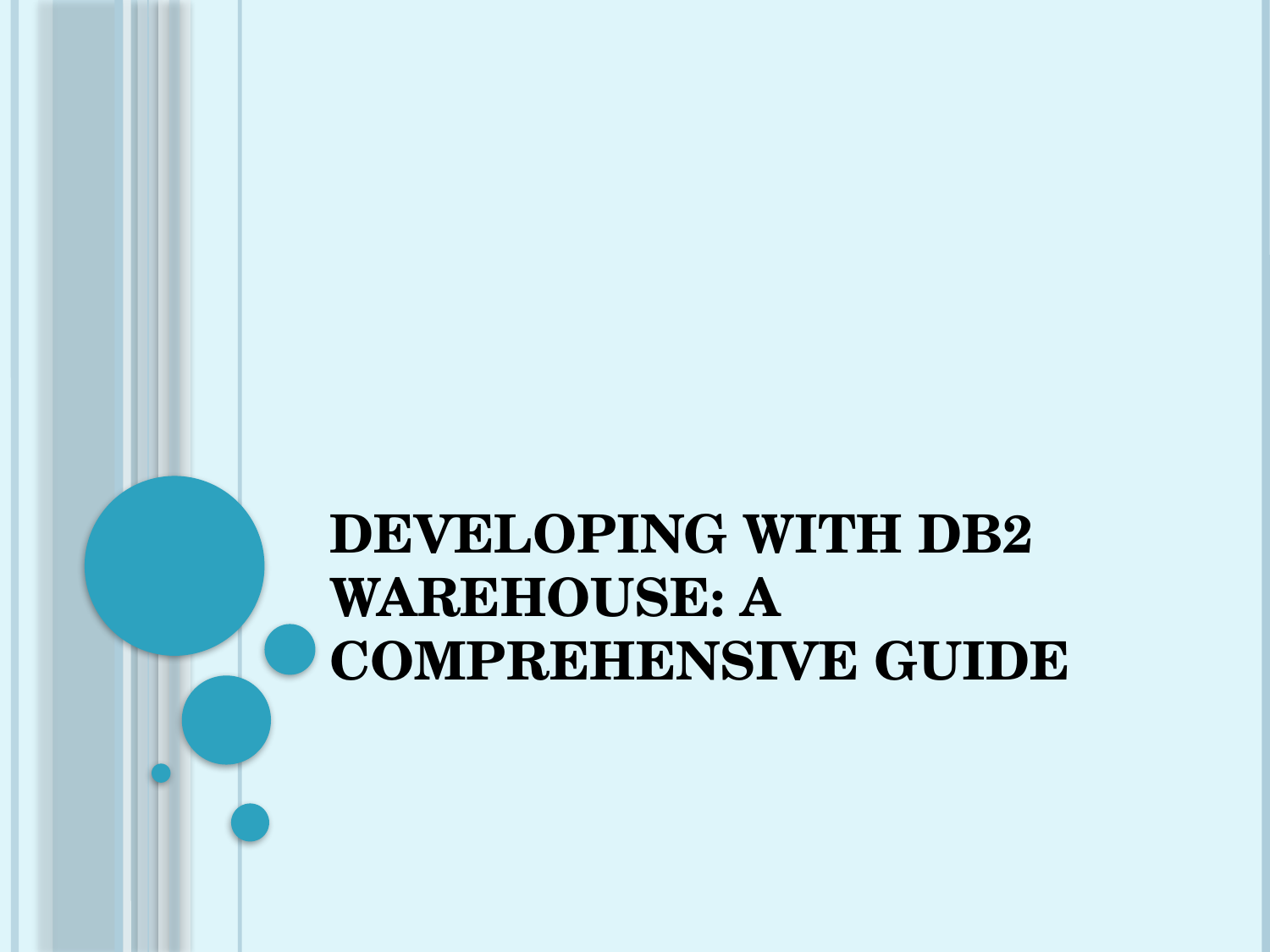

# Developing with Db2 Warehouse: A Comprehensive Guide